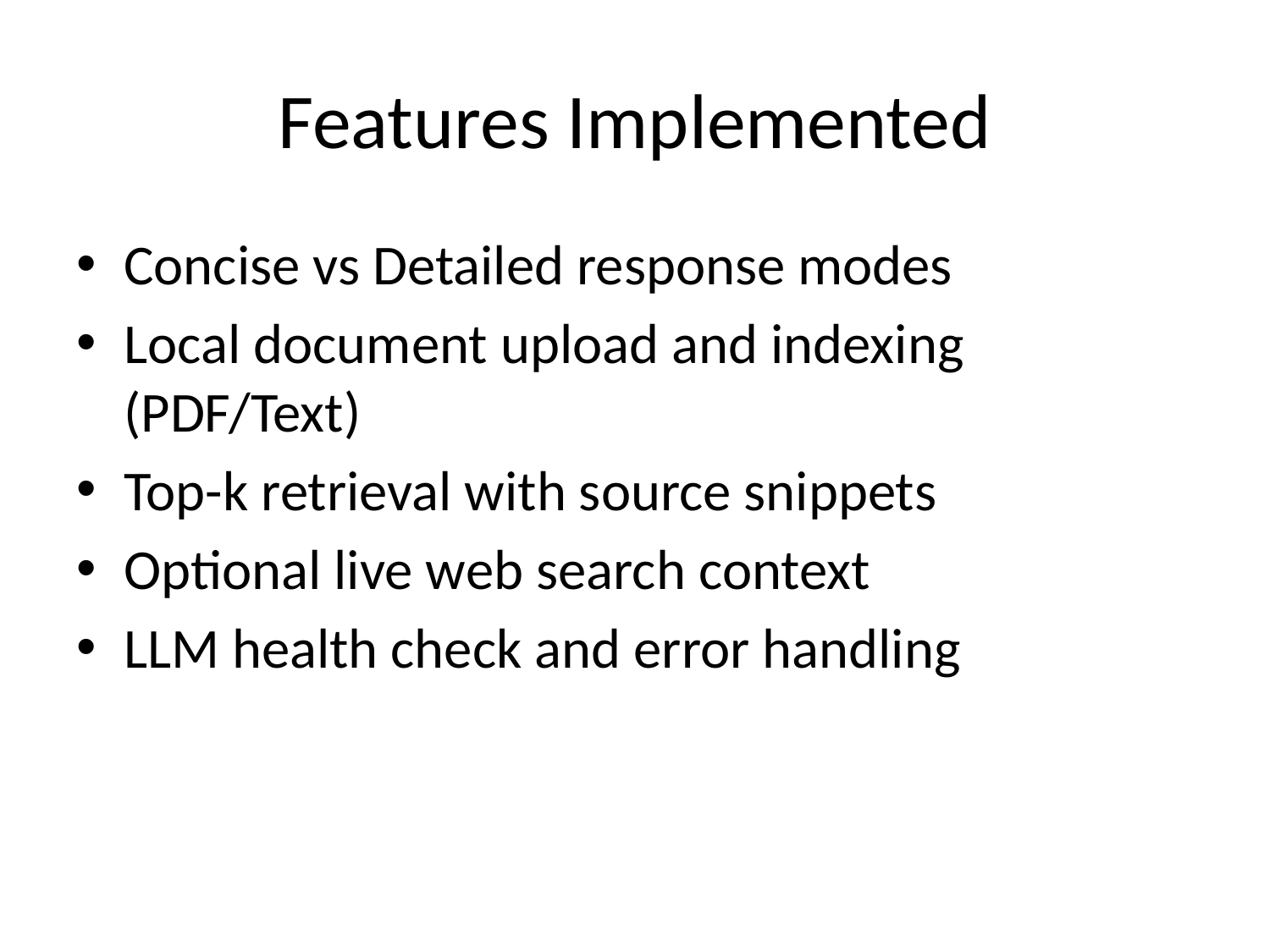

# Features Implemented
Concise vs Detailed response modes
Local document upload and indexing (PDF/Text)
Top-k retrieval with source snippets
Optional live web search context
LLM health check and error handling